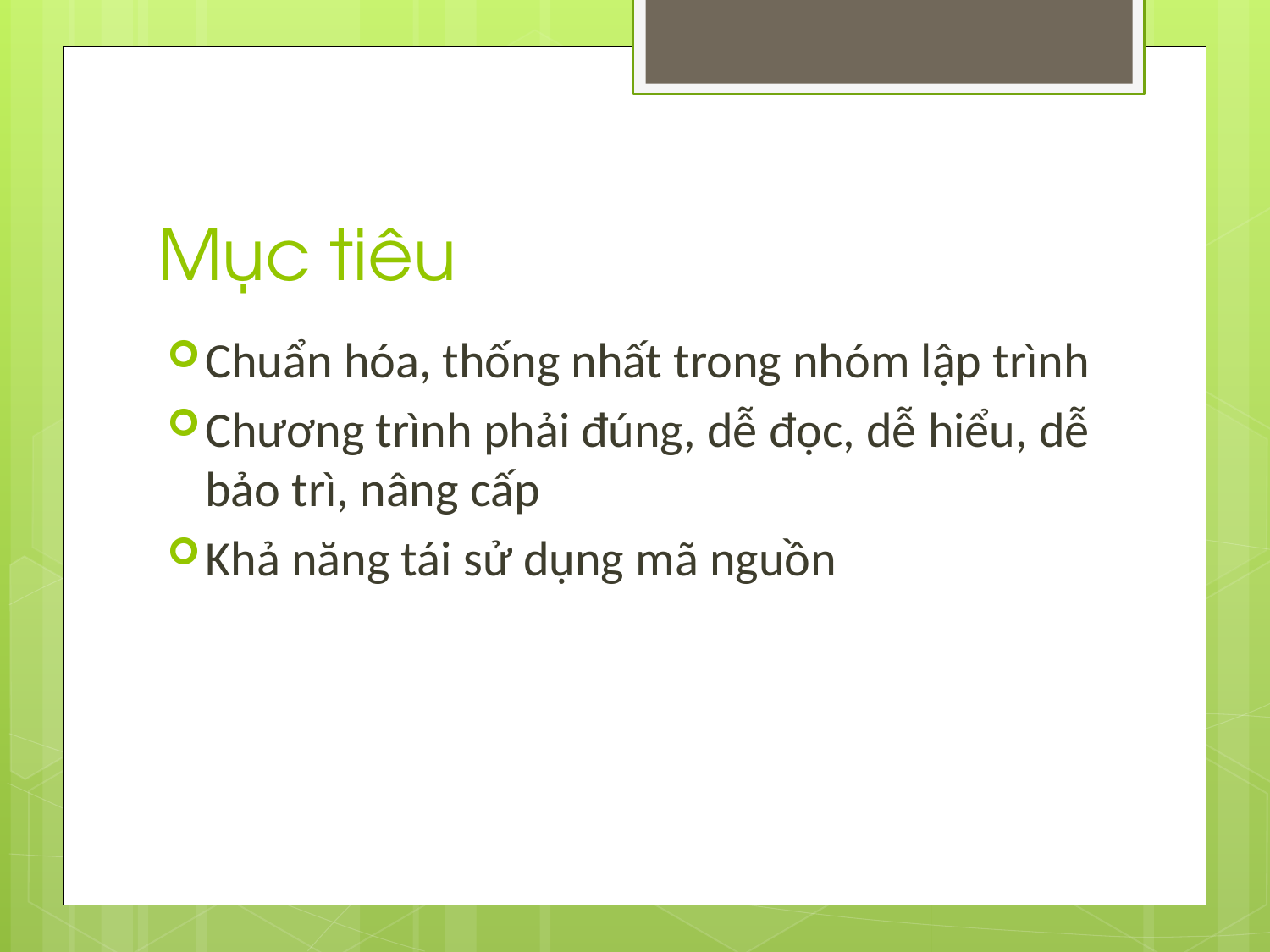

# Mục tiêu
Chuẩn hóa, thống nhất trong nhóm lập trình
Chương trình phải đúng, dễ đọc, dễ hiểu, dễ bảo trì, nâng cấp
Khả năng tái sử dụng mã nguồn